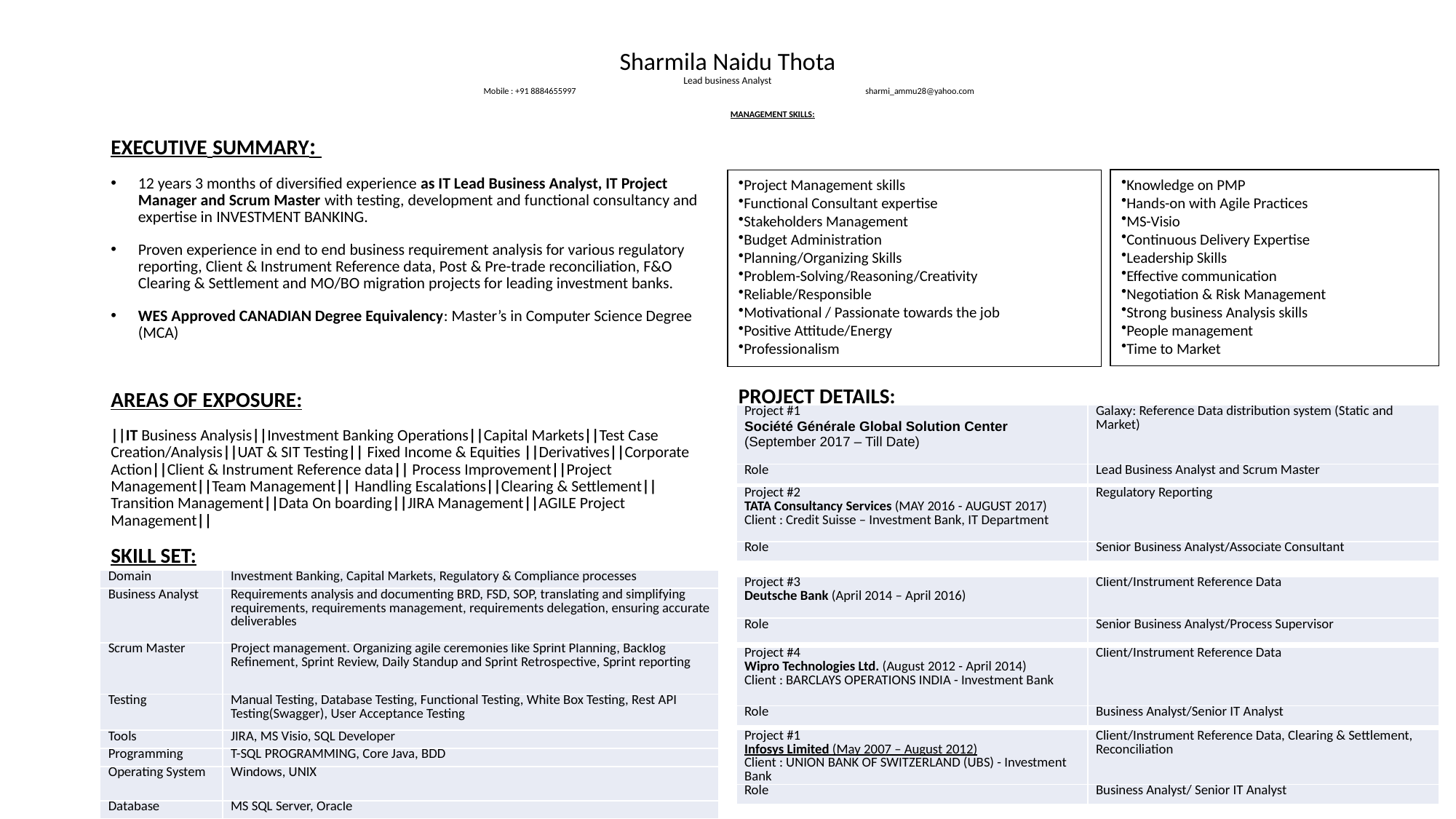

# Sharmila Naidu Thota Lead business Analyst Mobile : +91 8884655997                                                                                                                                                 sharmi_ammu28@yahoo.com MANAGEMENT SKILLS:

EXECUTIVE SUMMARY:
12 years 3 months of diversified experience as IT Lead Business Analyst, IT Project Manager and Scrum Master with testing, development and functional consultancy and expertise in INVESTMENT BANKING.
Proven experience in end to end business requirement analysis for various regulatory reporting, Client & Instrument Reference data, Post & Pre-trade reconciliation, F&O Clearing & Settlement and MO/BO migration projects for leading investment banks.
WES Approved CANADIAN Degree Equivalency: Master’s in Computer Science Degree (MCA)

AREAS OF EXPOSURE:
||IT Business Analysis||Investment Banking Operations||Capital Markets||Test Case Creation/Analysis||UAT & SIT Testing|| Fixed Income & Equities ||Derivatives||Corporate Action||Client & Instrument Reference data|| Process Improvement||Project Management||Team Management|| Handling Escalations||Clearing & Settlement||Transition Management||Data On boarding||JIRA Management||AGILE Project Management||
SKILL SET:

Knowledge on PMP
Hands-on with Agile Practices
MS-Visio
Continuous Delivery Expertise
Leadership Skills
Effective communication
Negotiation & Risk Management
Strong business Analysis skills
People management
Time to Market

Project Management skills
Functional Consultant expertise
Stakeholders Management
Budget Administration
Planning/Organizing Skills
Problem-Solving/Reasoning/Creativity
Reliable/Responsible
Motivational / Passionate towards the job
Positive Attitude/Energy
Professionalism

PROJECT DETAILS:

| Project #1 Société Générale Global Solution Center (September 2017 – Till Date) | Galaxy: Reference Data distribution system (Static and Market) |
| --- | --- |
| Role | Lead Business Analyst and Scrum Master |
| Project #2 TATA Consultancy Services (MAY 2016 - AUGUST 2017) Client : Credit Suisse – Investment Bank, IT Department | Regulatory Reporting |
| --- | --- |
| Role | Senior Business Analyst/Associate Consultant |

| Domain | Investment Banking, Capital Markets, Regulatory & Compliance processes |
| --- | --- |
| Business Analyst | Requirements analysis and documenting BRD, FSD, SOP, translating and simplifying requirements, requirements management, requirements delegation, ensuring accurate deliverables |
| Scrum Master | Project management. Organizing agile ceremonies like Sprint Planning, Backlog Refinement, Sprint Review, Daily Standup and Sprint Retrospective, Sprint reporting |
| Testing | Manual Testing, Database Testing, Functional Testing, White Box Testing, Rest API Testing(Swagger), User Acceptance Testing |
| Tools | JIRA, MS Visio, SQL Developer |
| Programming | T-SQL PROGRAMMING, Core Java, BDD |
| Operating System | Windows, UNIX |
| Database | MS SQL Server, Oracle |
| Project #3 Deutsche Bank (April 2014 – April 2016) | Client/Instrument Reference Data |
| --- | --- |
| Role | Senior Business Analyst/Process Supervisor |
| Project #4 Wipro Technologies Ltd. (August 2012 - April 2014) Client : BARCLAYS OPERATIONS INDIA - Investment Bank | Client/Instrument Reference Data |
| --- | --- |
| Role | Business Analyst/Senior IT Analyst |
| Project #1 Infosys Limited (May 2007 – August 2012) Client : UNION BANK OF SWITZERLAND (UBS) - Investment Bank | Client/Instrument Reference Data, Clearing & Settlement, Reconciliation |
| --- | --- |
| Role | Business Analyst/ Senior IT Analyst |